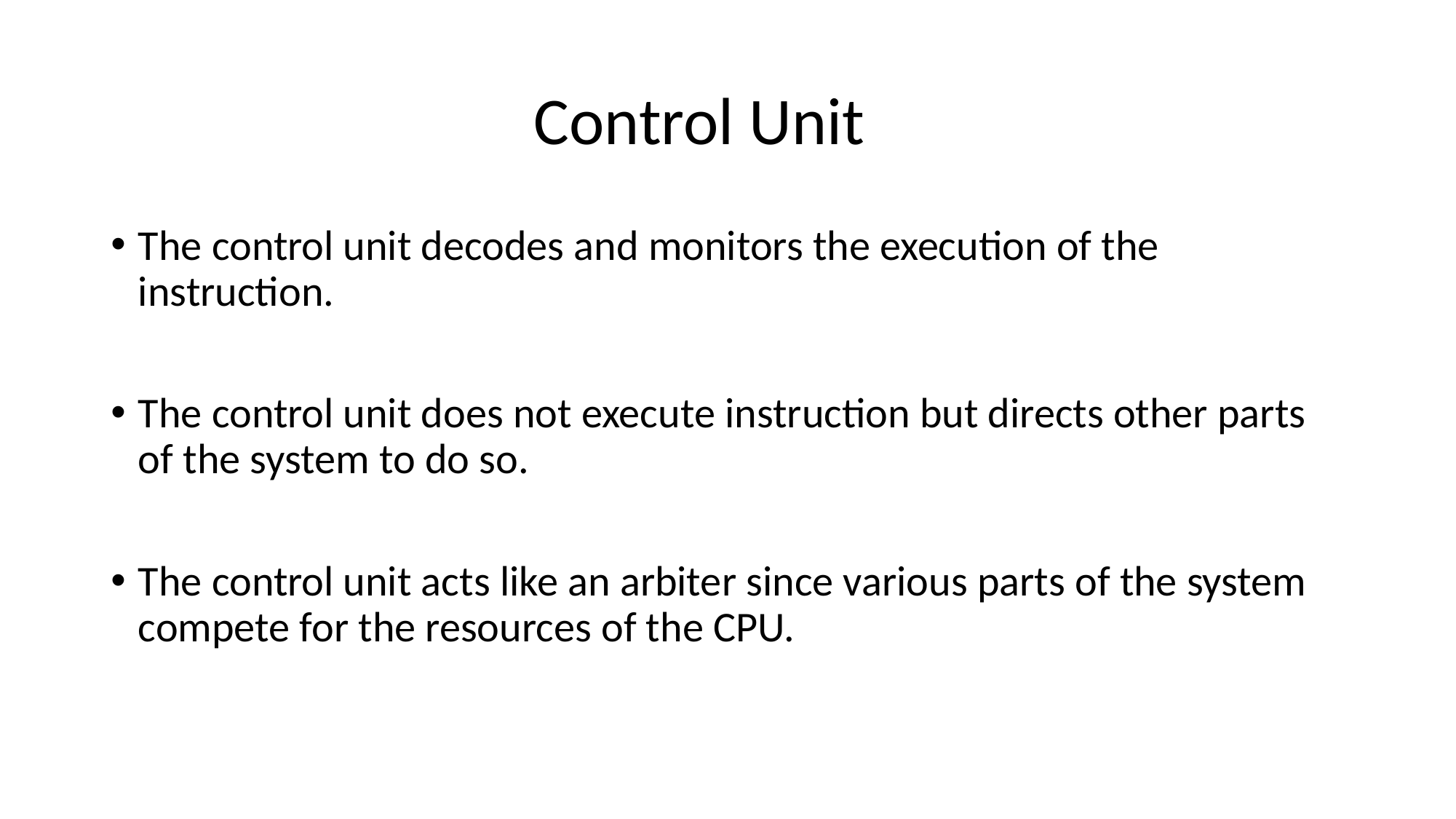

# Control Unit
The control unit decodes and monitors the execution of the instruction.

The control unit does not execute instruction but directs other parts of the system to do so.

The control unit acts like an arbiter since various parts of the system compete for the resources of the CPU.